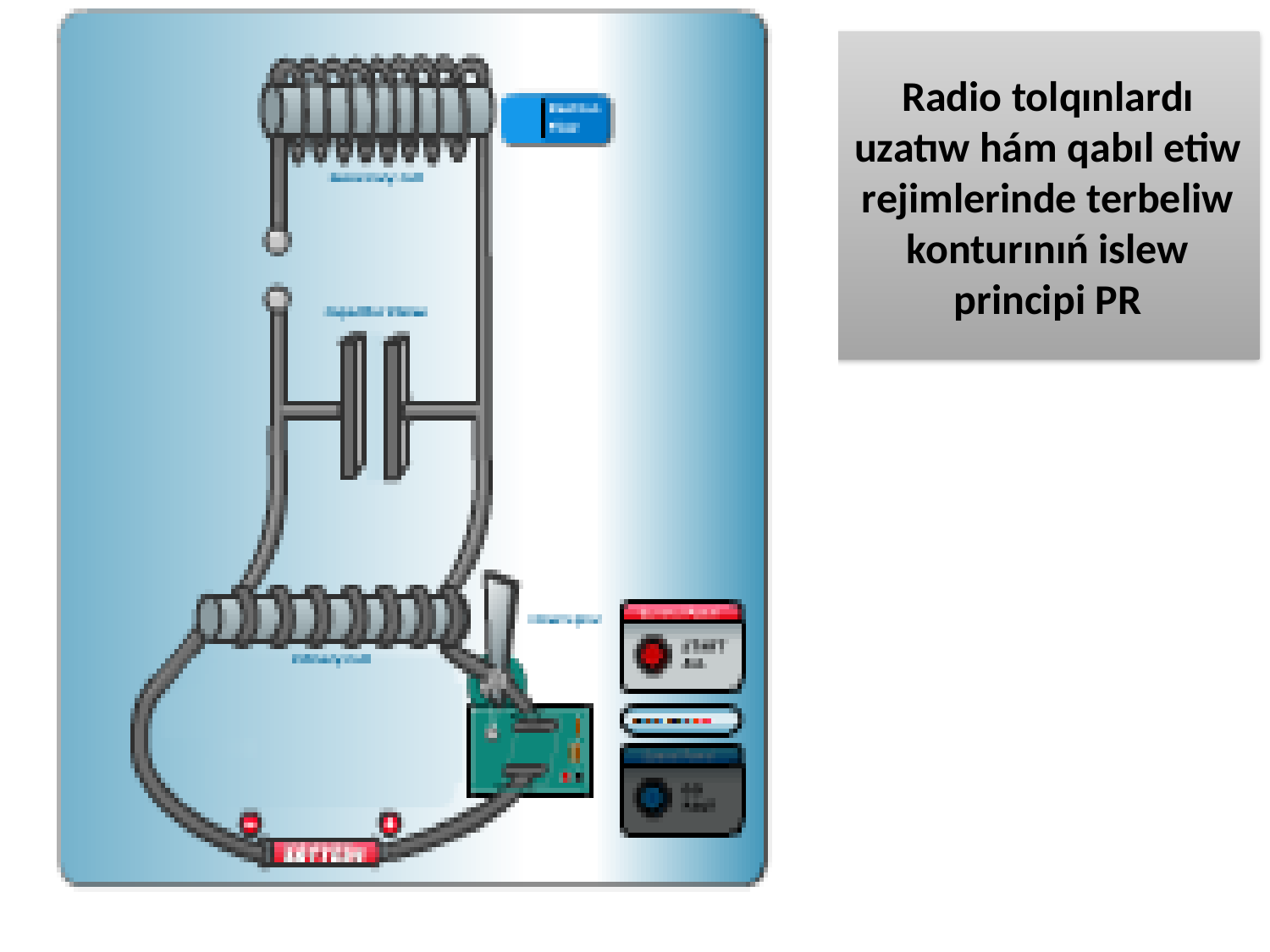

Radio tolqınlardı uzatıw hám qabıl etiw rejimlerinde terbeliw konturınıń islew principi PR